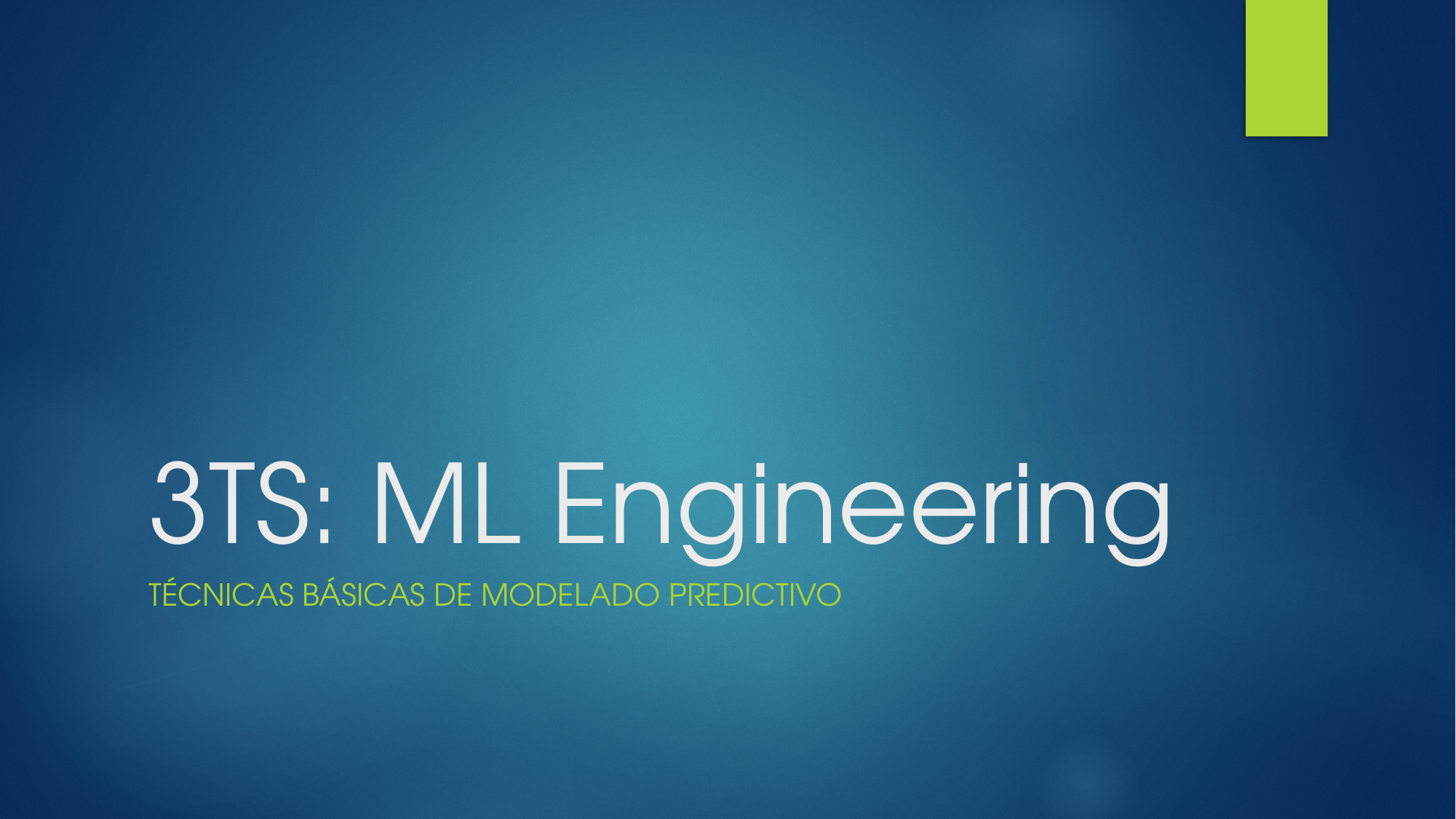

# 3TS: ML Engineering
TÉCNICAS básicas DE MODELADO PREDICTIVO